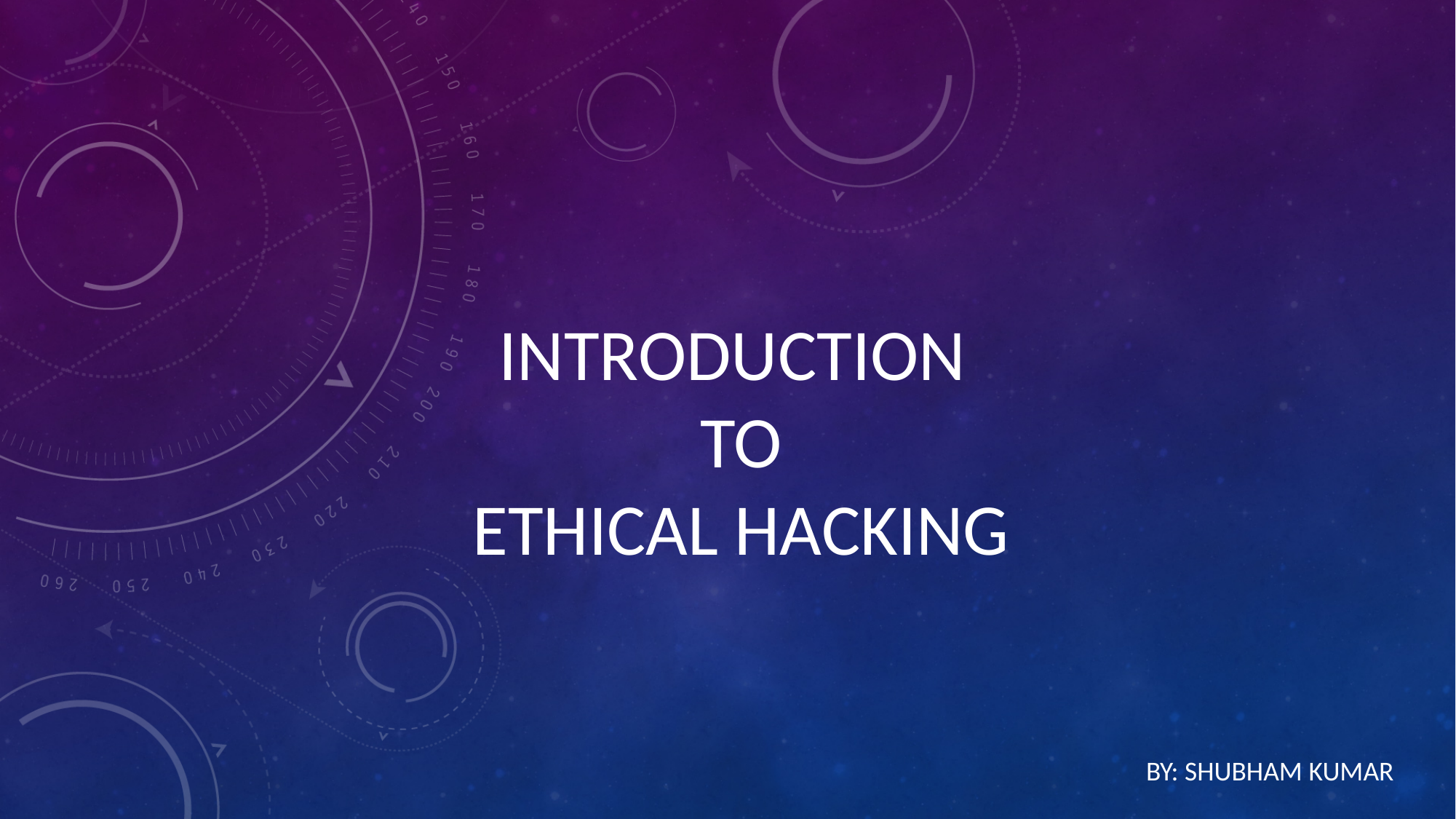

# Introduction to Ethical hacking
BY: SHUBHAM kUMAR